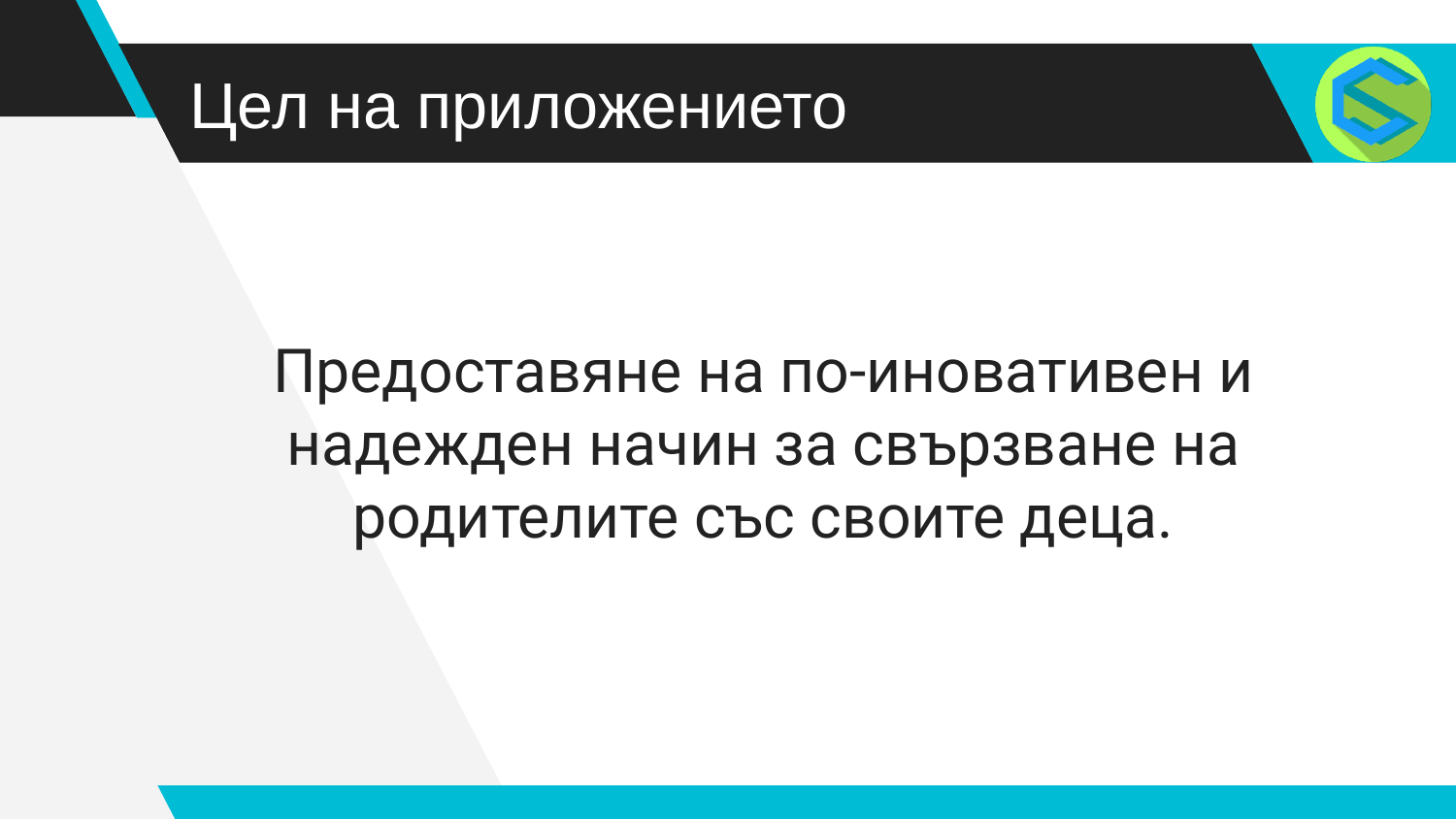

# Цел на приложението
Предоставяне на по-иновативен и надежден начин за свързване на родителите със своите деца.